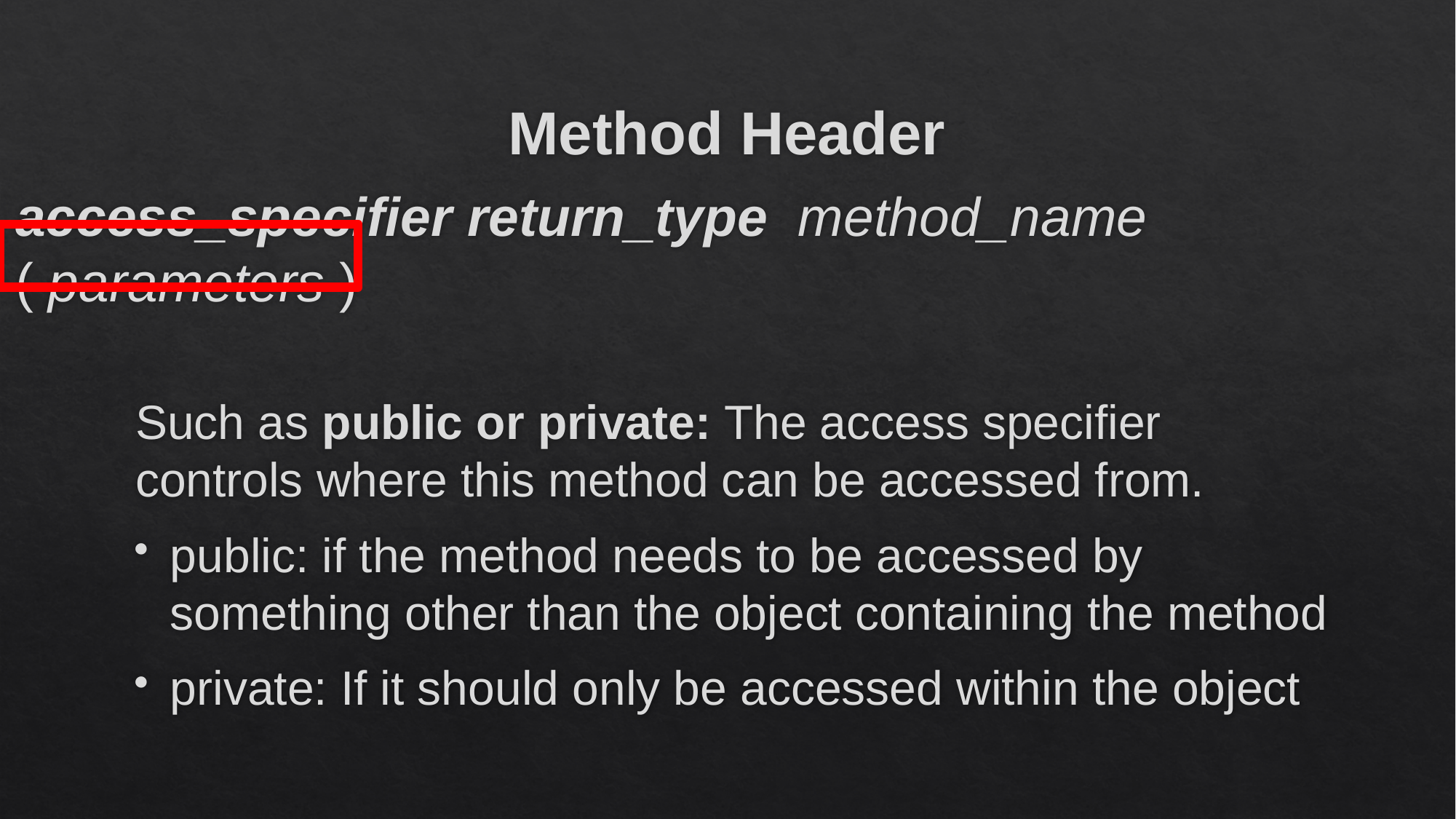

# Method Header
access_specifier return_type  method_name ( parameters )

Such as public or private: The access specifier controls where this method can be accessed from.
public: if the method needs to be accessed by something other than the object containing the method
private: If it should only be accessed within the object